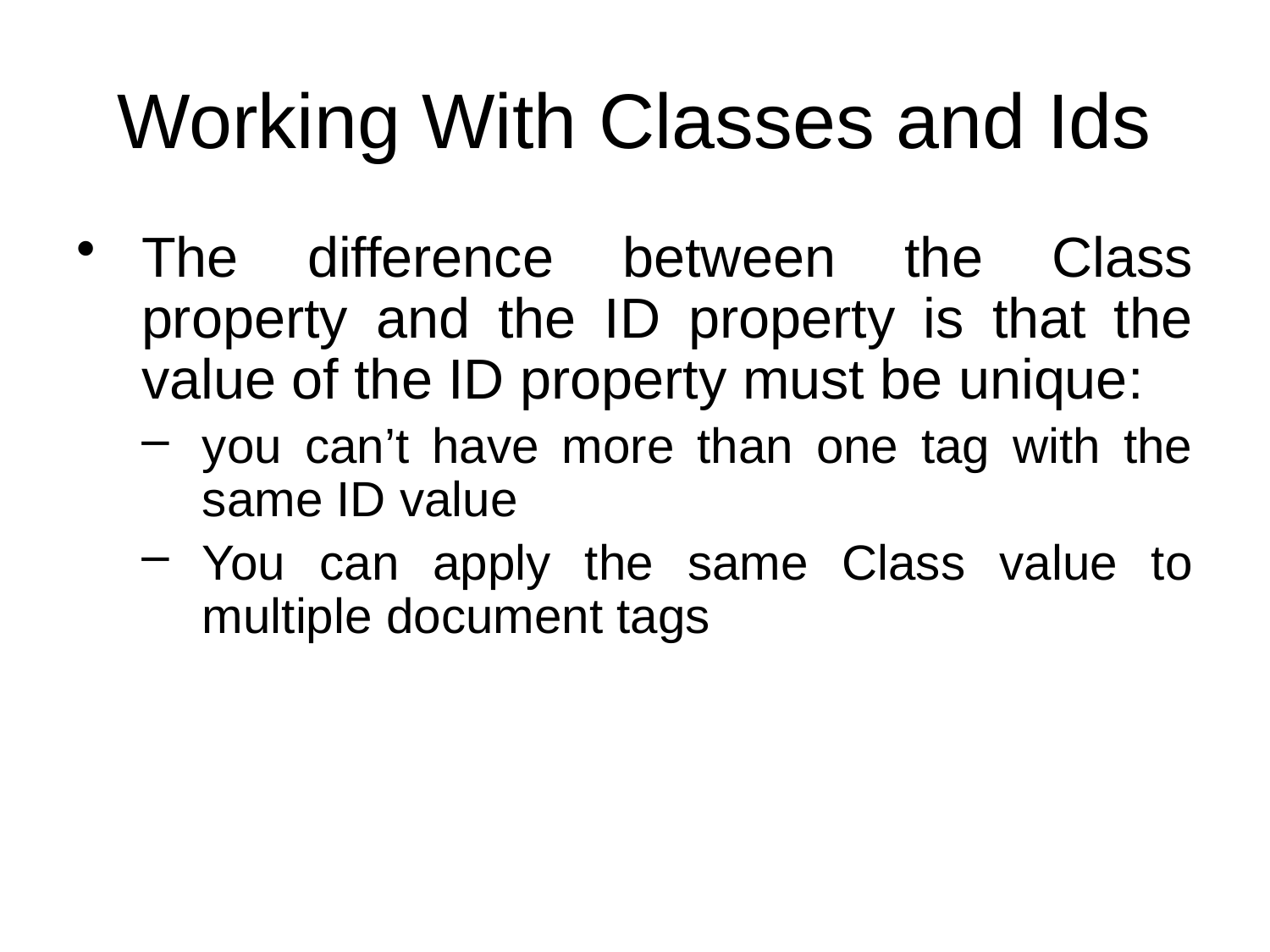

# Working With Classes and Ids
The difference between the Class property and the ID property is that the value of the ID property must be unique:
you can’t have more than one tag with the same ID value
You can apply the same Class value to multiple document tags